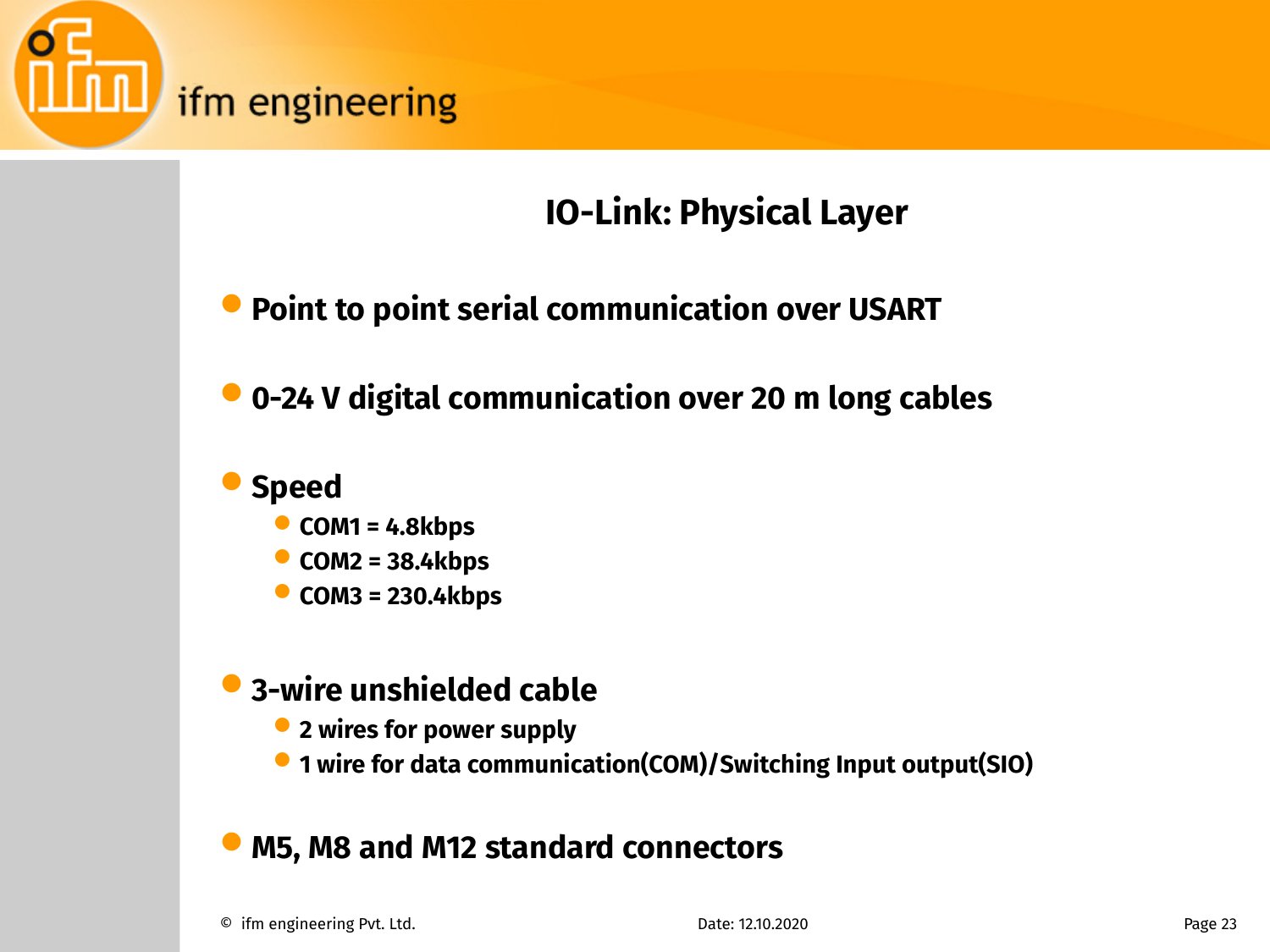

# IO-Link: Physical Layer
Point to point serial communication over USART

0-24 V digital communication over 20 m long cables

Speed
COM1 = 4.8kbps
COM2 = 38.4kbps
COM3 = 230.4kbps

3-wire unshielded cable
2 wires for power supply
1 wire for data communication(COM)/Switching Input output(SIO)

M5, M8 and M12 standard connectors

©  ifm engineering Pvt. Ltd.
Date: 12.10.2020
Page 23